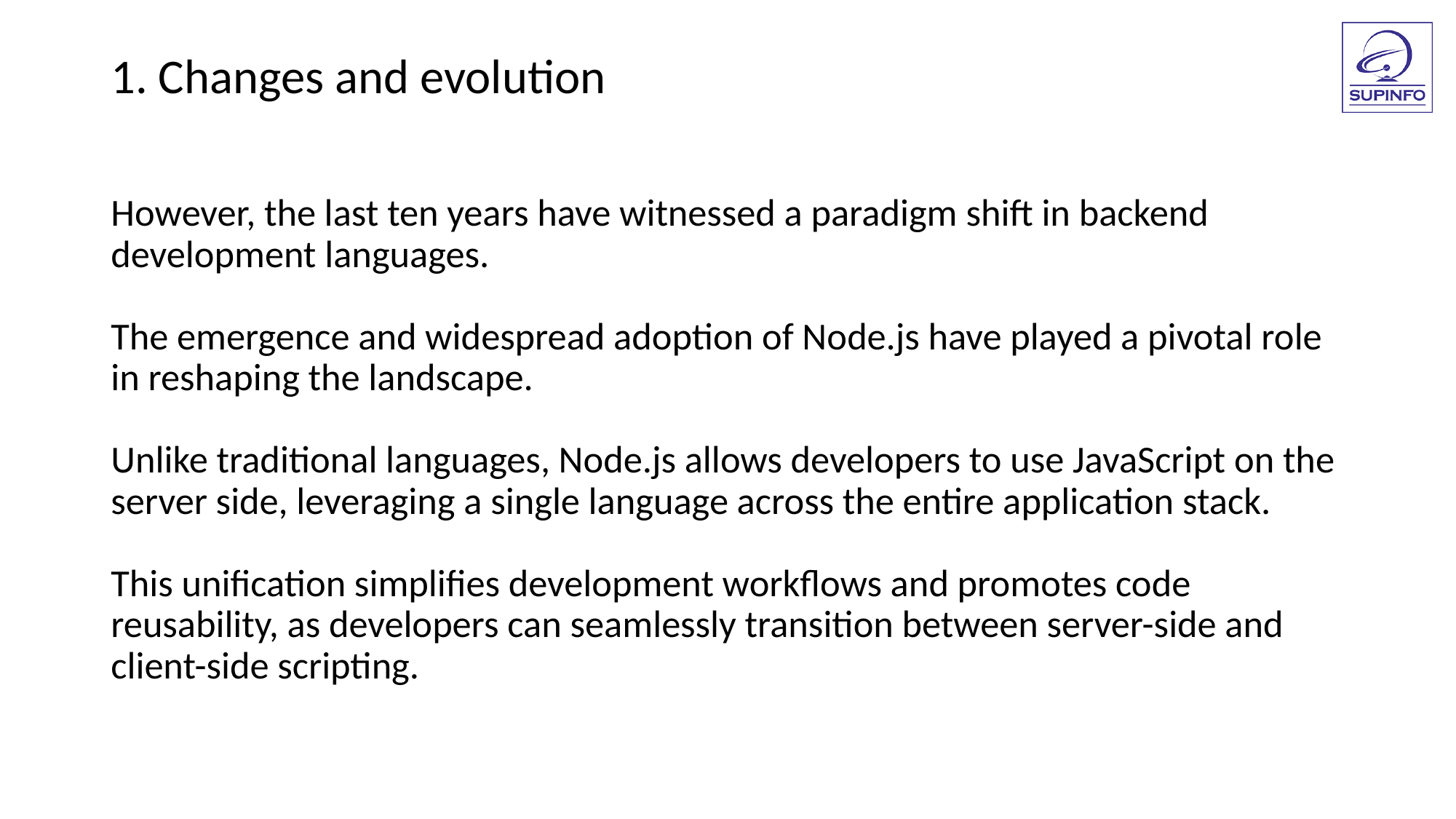

1. Changes and evolution
However, the last ten years have witnessed a paradigm shift in backend development languages.

The emergence and widespread adoption of Node.js have played a pivotal role in reshaping the landscape.

Unlike traditional languages, Node.js allows developers to use JavaScript on the server side, leveraging a single language across the entire application stack.

This unification simplifies development workflows and promotes code reusability, as developers can seamlessly transition between server-side and client-side scripting.